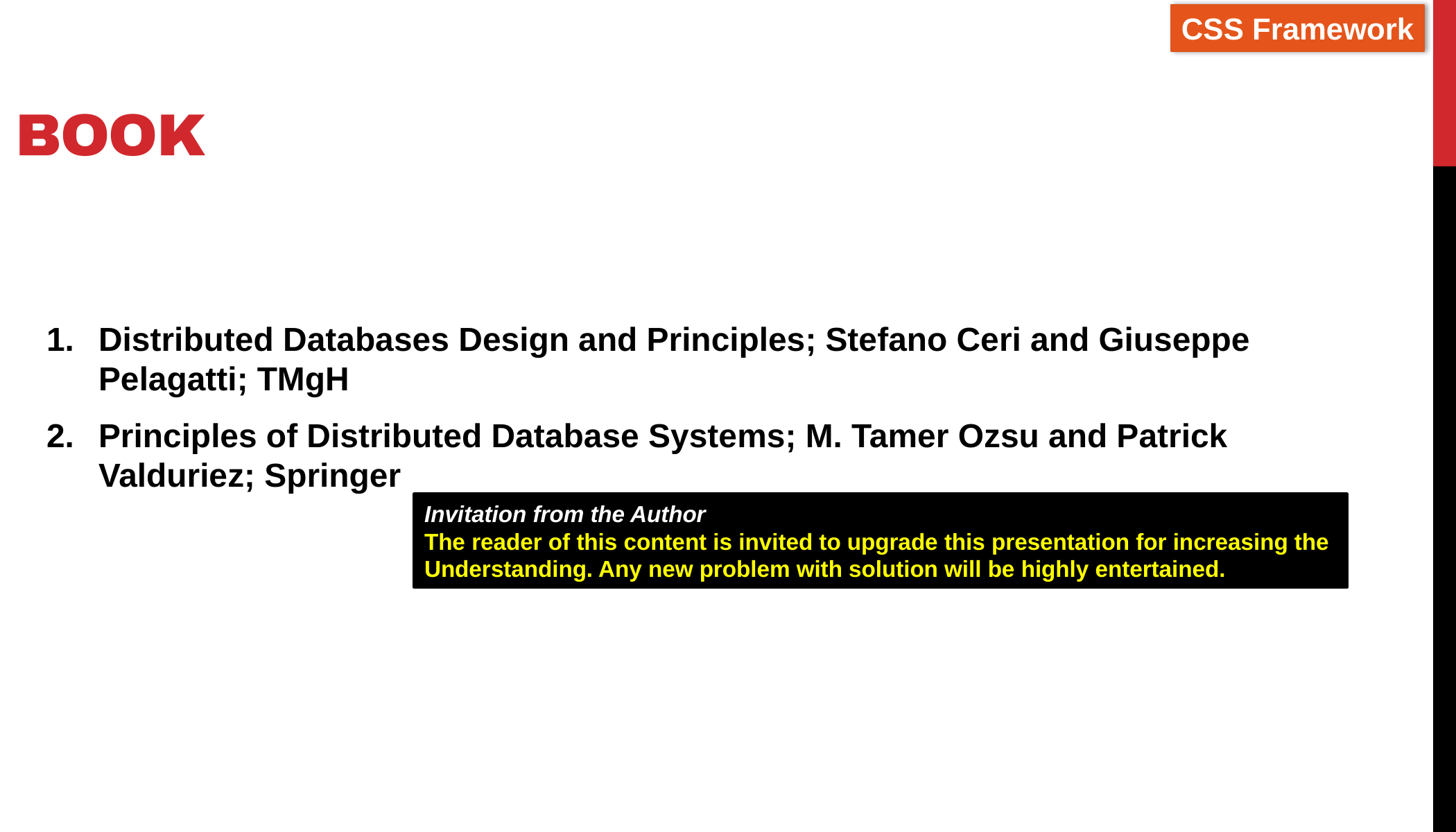

# Book
Distributed Databases Design and Principles; Stefano Ceri and Giuseppe Pelagatti; TMgH
Principles of Distributed Database Systems; M. Tamer Ozsu and Patrick Valduriez; Springer
Invitation from the Author
The reader of this content is invited to upgrade this presentation for increasing the
Understanding. Any new problem with solution will be highly entertained.